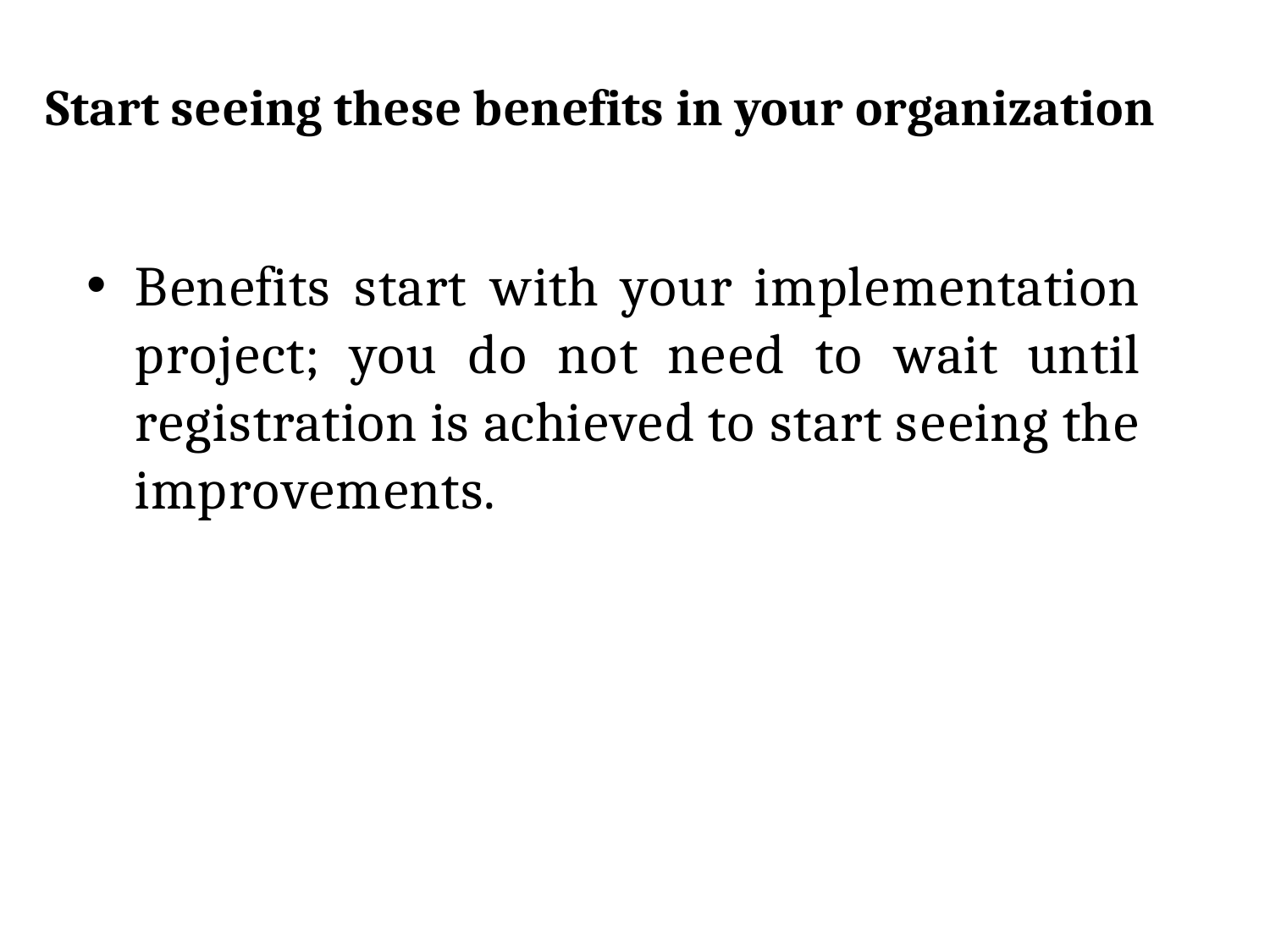

# Start seeing these benefits in your organization
Benefits start with your implementation project; you do not need to wait until registration is achieved to start seeing the improvements.